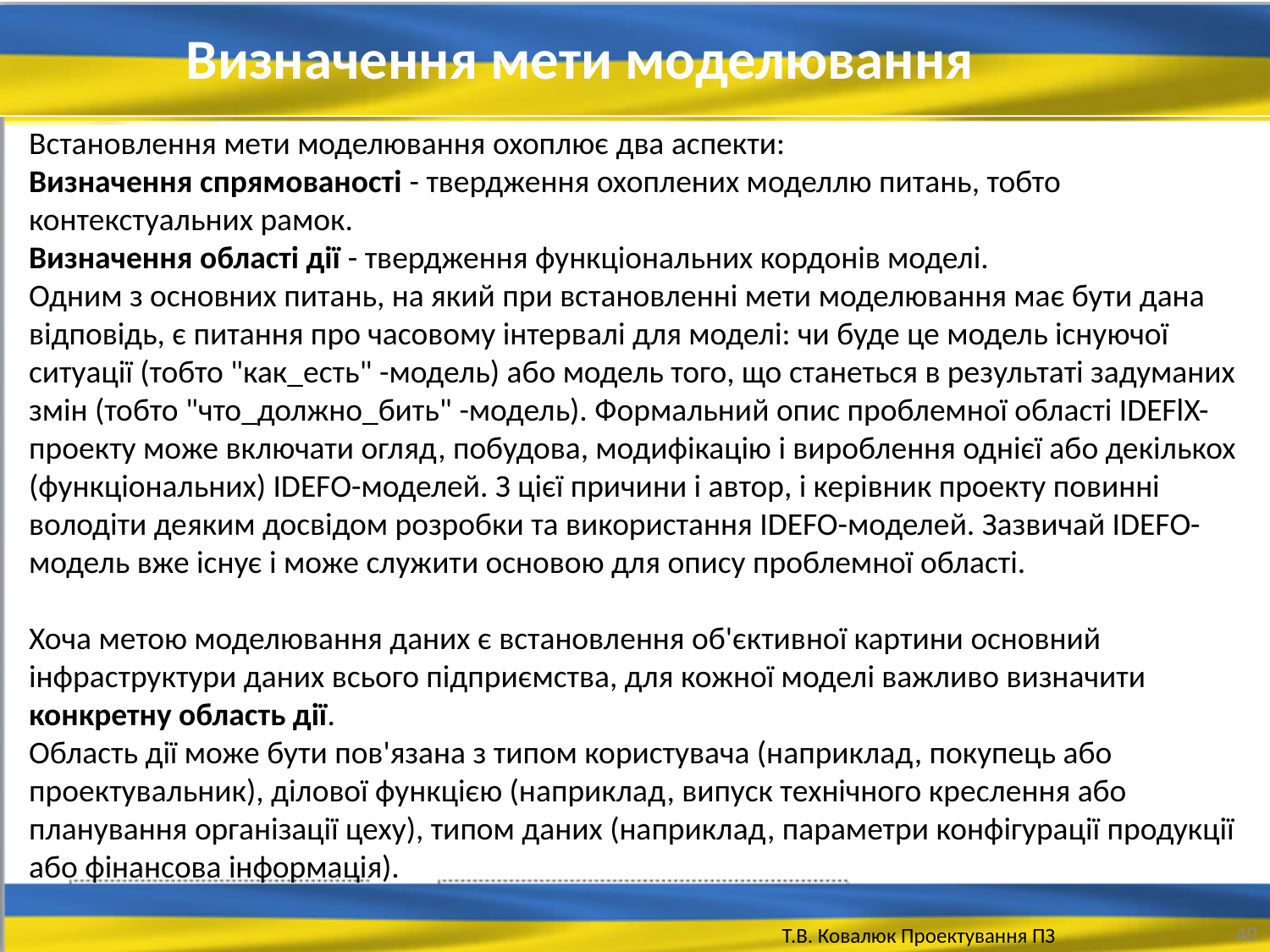

Визначення мети моделювання
Встановлення мети моделювання охоплює два аспекти:
Визначення спрямованості - твердження охоплених моделлю питань, тобто контекстуальних рамок.
Визначення області дії - твердження функціональних кордонів моделі.
Одним з основних питань, на який при встановленні мети моделювання має бути дана відповідь, є питання про часовому інтервалі для моделі: чи буде це модель існуючої ситуації (тобто "как_есть" -модель) або модель того, що станеться в результаті задуманих змін (тобто "что_должно_бить" -модель). Формальний опис проблемної області IDEFlX-проекту може включати огляд, побудова, модифікацію і вироблення однієї або декількох (функціональних) IDEFO-моделей. З цієї причини і автор, і керівник проекту повинні володіти деяким досвідом розробки та використання IDEFO-моделей. Зазвичай IDEFO-модель вже існує і може служити основою для опису проблемної області.

Хоча метою моделювання даних є встановлення об'єктивної картини основний інфраструктури даних всього підприємства, для кожної моделі важливо визначити конкретну область дії.
Область дії може бути пов'язана з типом користувача (наприклад, покупець або проектувальник), ділової функцією (наприклад, випуск технічного креслення або планування організації цеху), типом даних (наприклад, параметри конфігурації продукції або фінансова інформація).
40